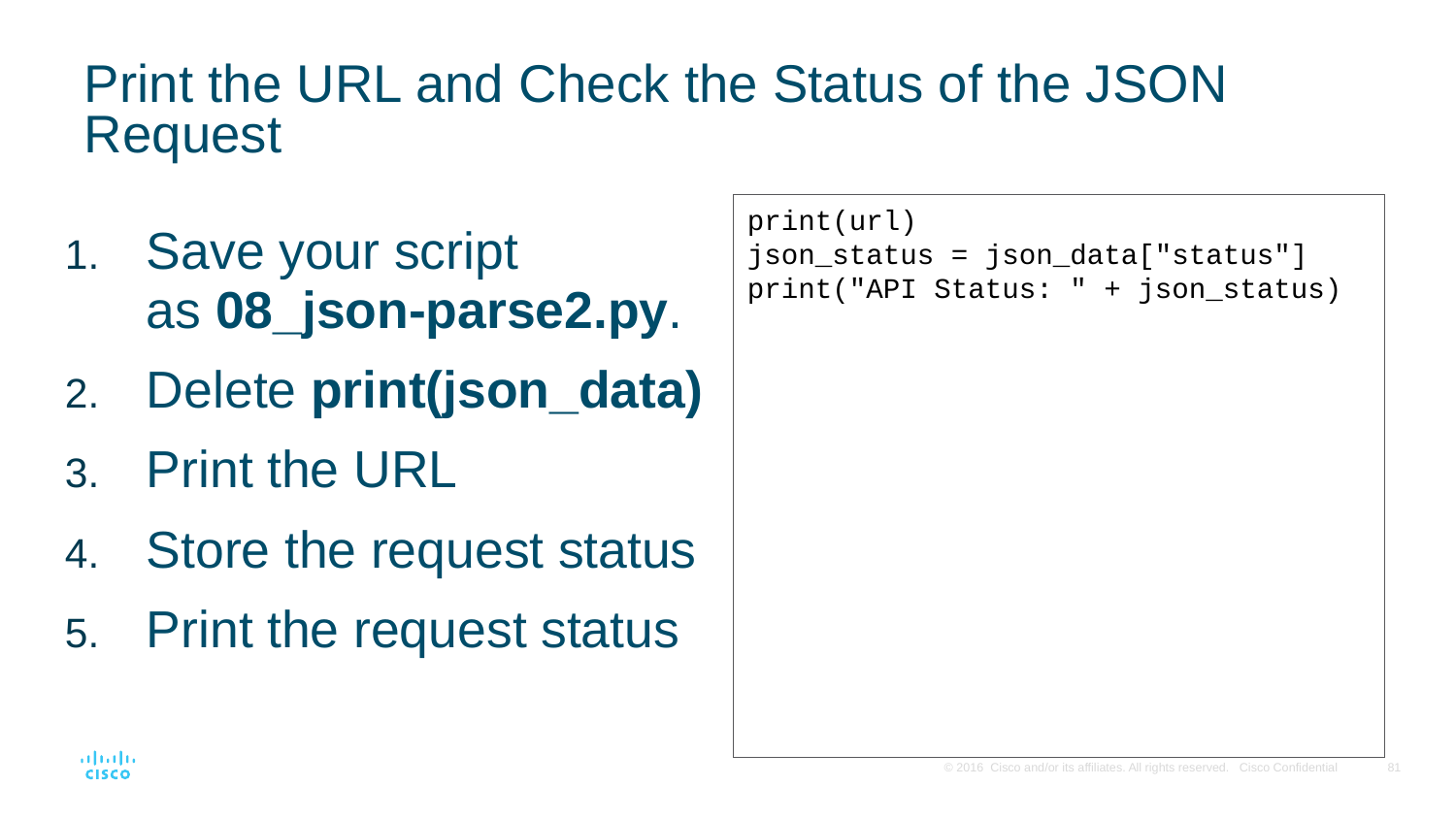

# Print the URL and Check the Status of the JSON Request
print(url)
json_status = json_data["status"]
print("API Status: " + json_status)
Save your script as 08_json-parse2.py.
Delete print(json_data)
Print the URL
Store the request status
Print the request status